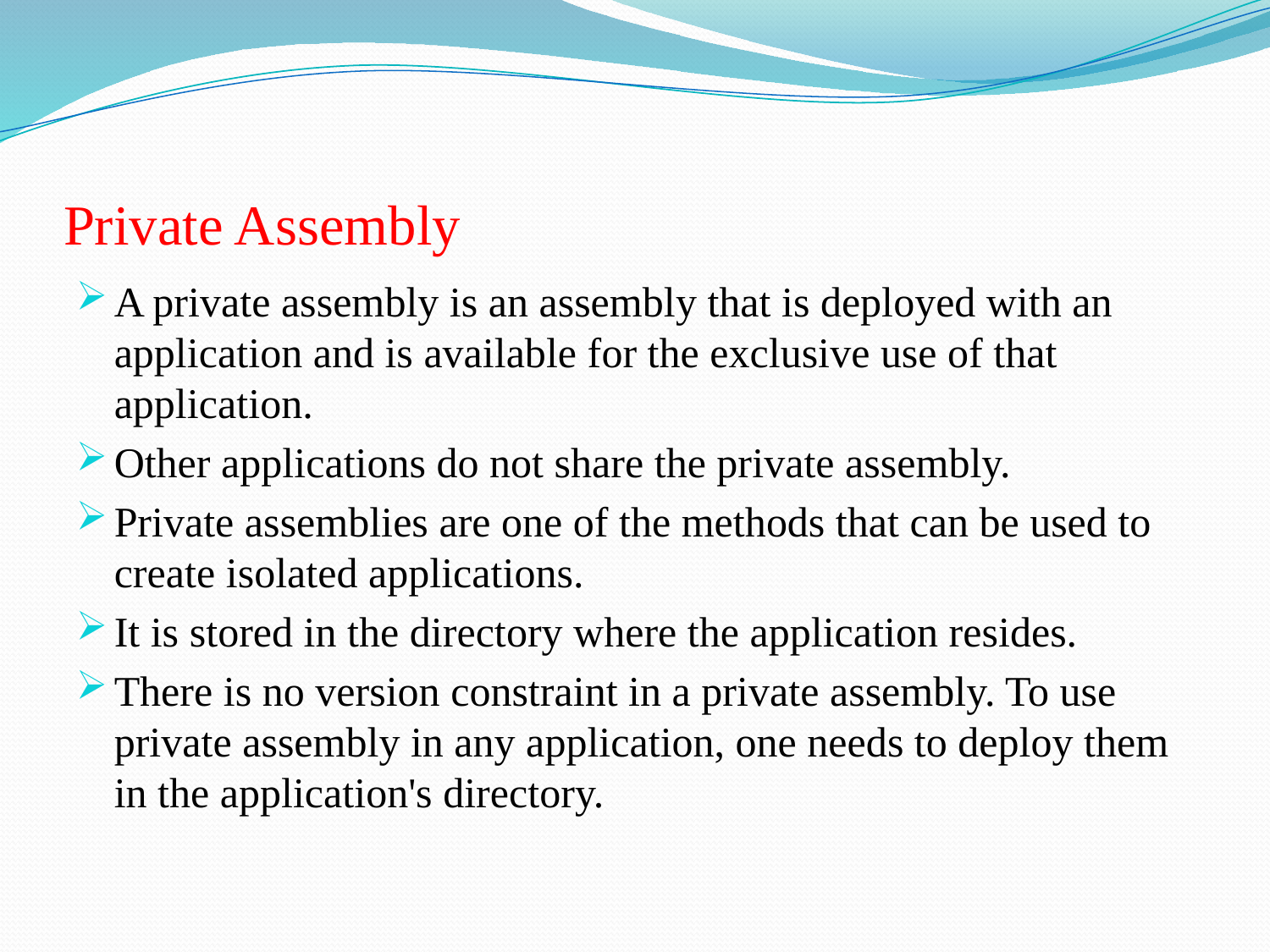

# Private Assembly
A private assembly is an assembly that is deployed with an application and is available for the exclusive use of that application.
Other applications do not share the private assembly.
Private assemblies are one of the methods that can be used to create isolated applications.
It is stored in the directory where the application resides.
There is no version constraint in a private assembly. To use private assembly in any application, one needs to deploy them in the application's directory.